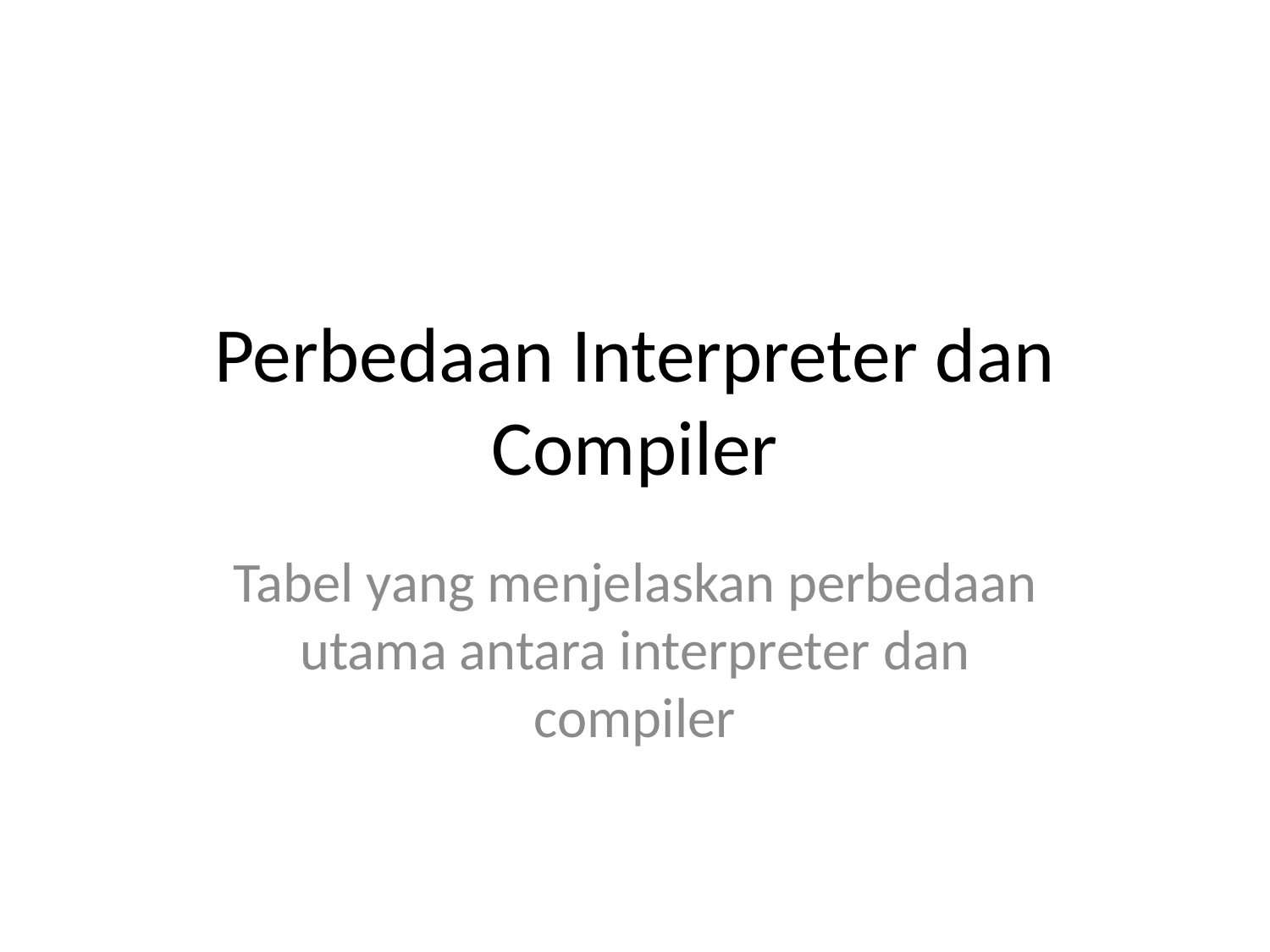

# Perbedaan Interpreter dan Compiler
Tabel yang menjelaskan perbedaan utama antara interpreter dan compiler